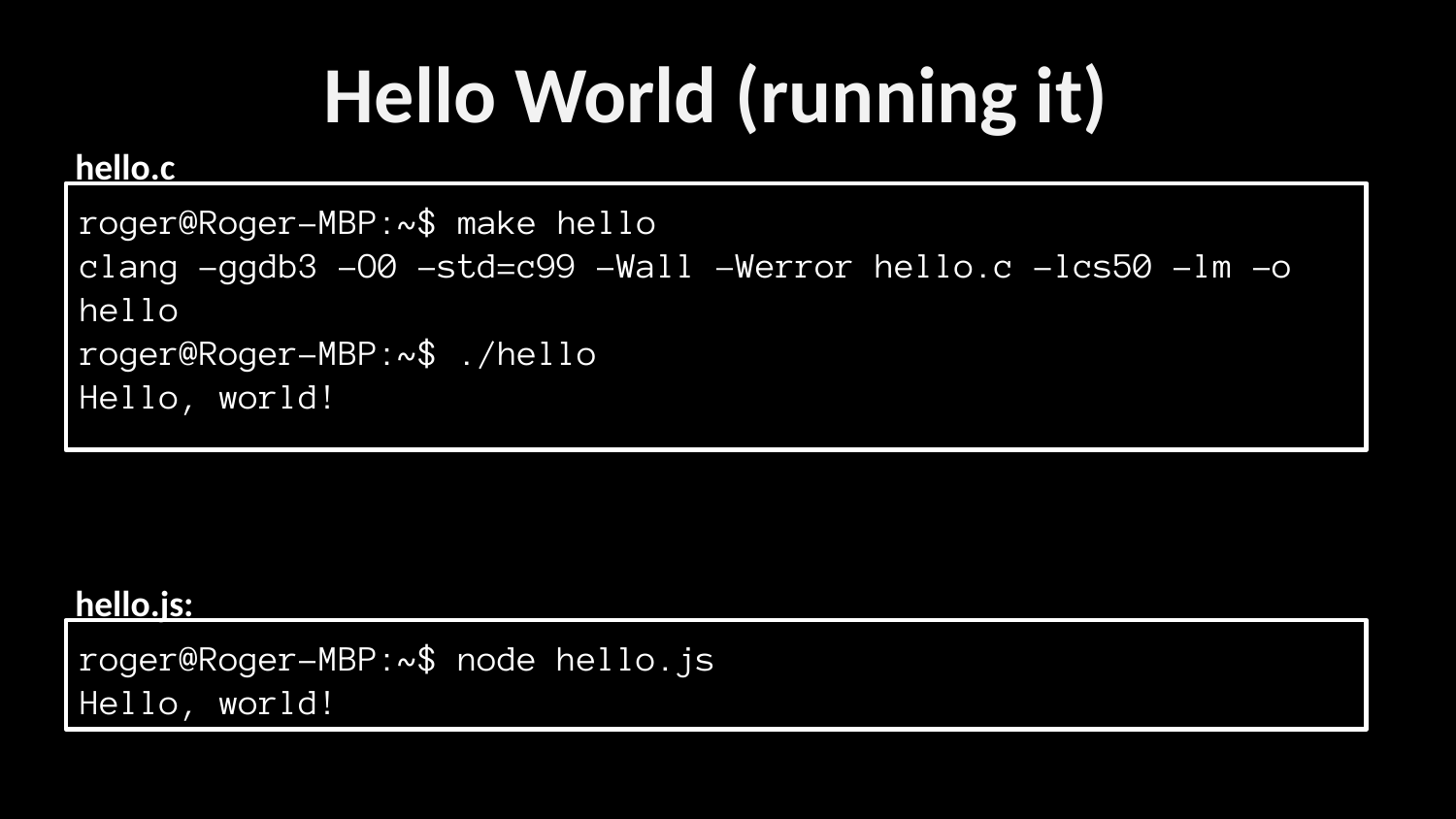

Hello World (running it)
hello.c
roger@Roger-MBP:~$ make hello
clang -ggdb3 -O0 -std=c99 -Wall –Werror hello.c -lcs50 -lm -o hello
roger@Roger-MBP:~$ ./hello
Hello, world!

hello.js:
roger@Roger-MBP:~$ node hello.js
Hello, world!